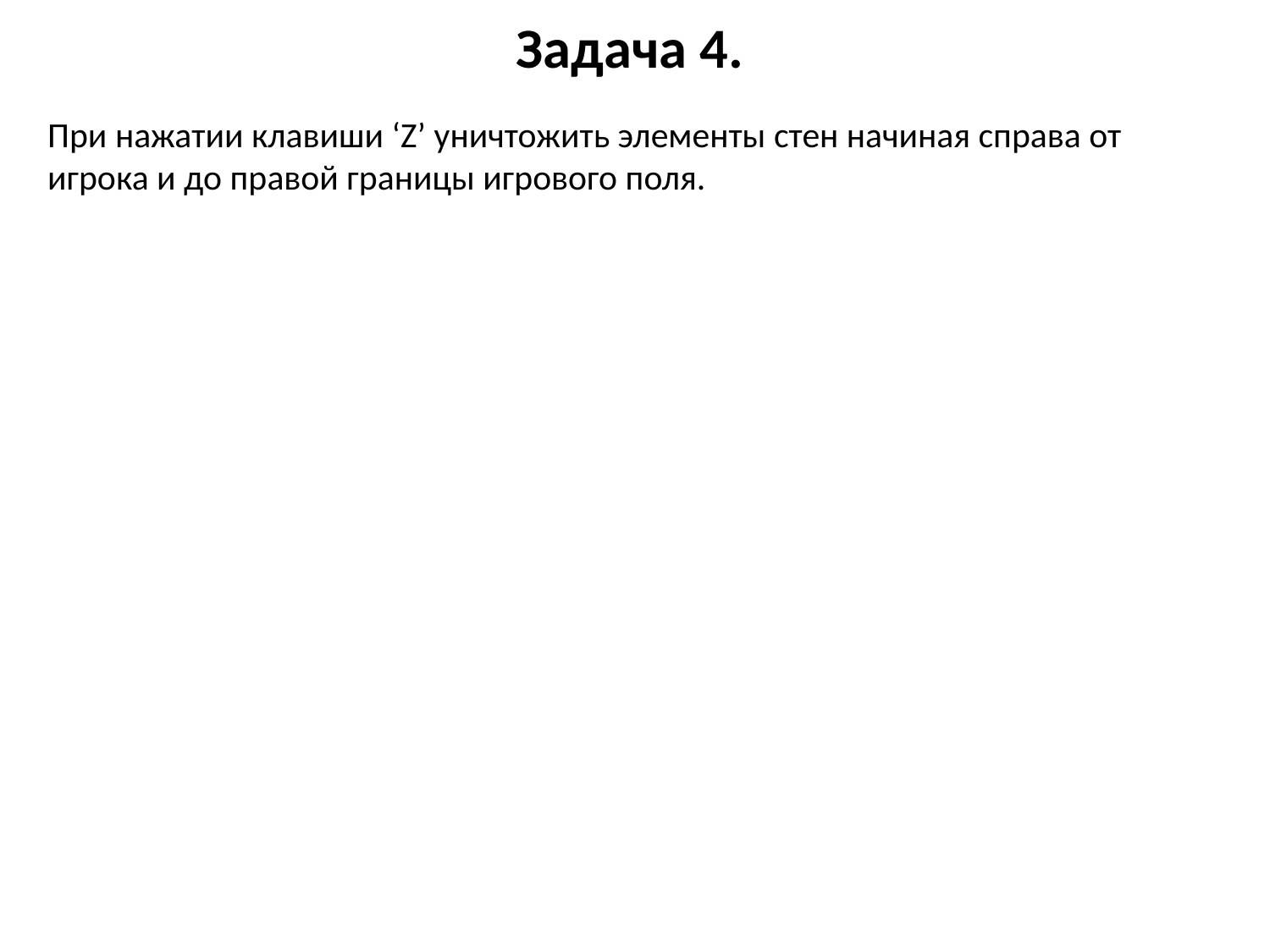

# Задача 4.
При нажатии клавиши ‘Z’ уничтожить элементы стен начиная справа от игрока и до правой границы игрового поля.